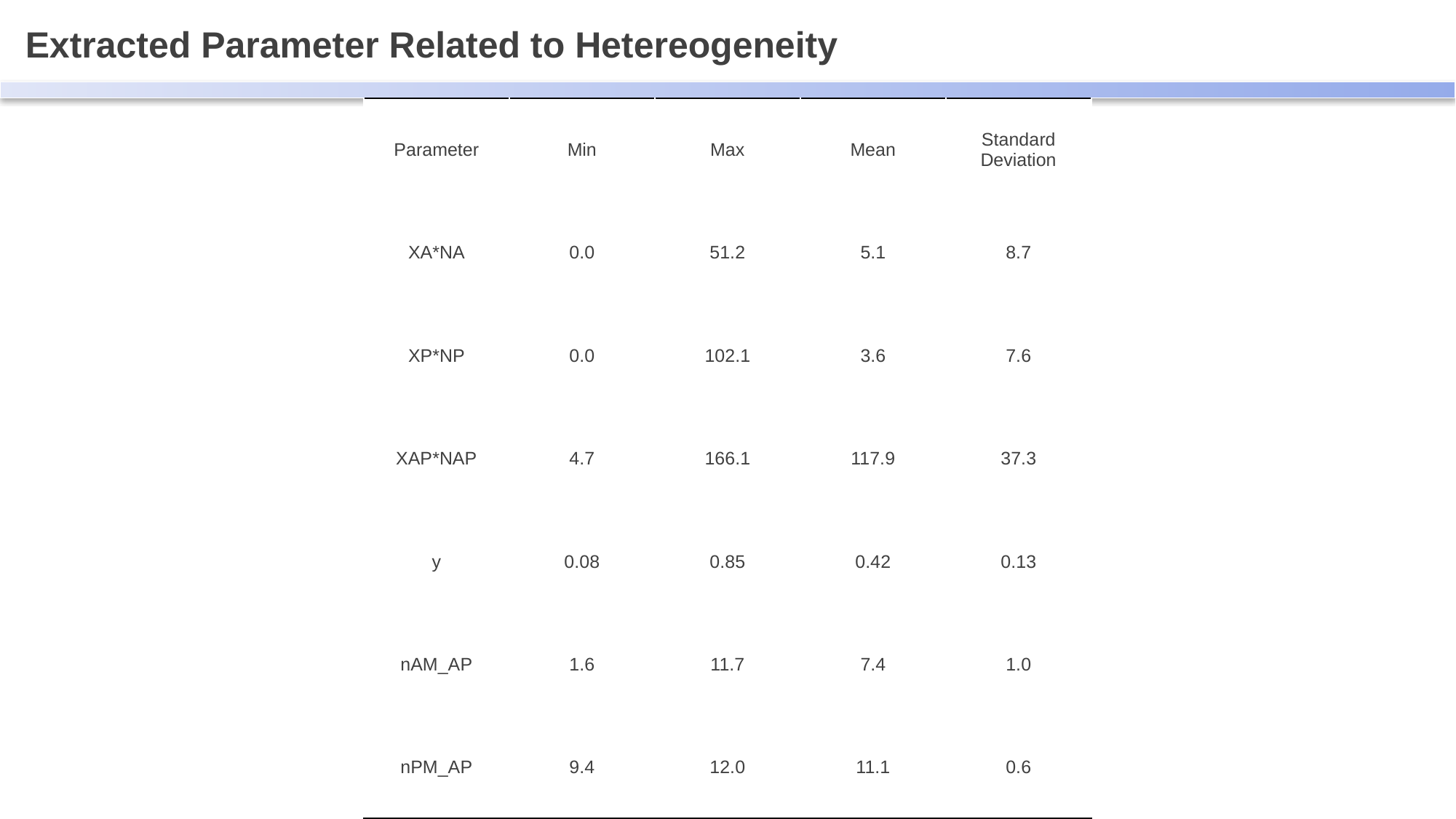

Extracted Parameter Related to Hetereogeneity

| Parameter | Min | Max | Mean | Standard Deviation |
| --- | --- | --- | --- | --- |
| XA\*NA | 0.0 | 51.2 | 5.1 | 8.7 |
| XP\*NP | 0.0 | 102.1 | 3.6 | 7.6 |
| XAP\*NAP | 4.7 | 166.1 | 117.9 | 37.3 |
| y | 0.08 | 0.85 | 0.42 | 0.13 |
| nAM\_AP | 1.6 | 11.7 | 7.4 | 1.0 |
| nPM\_AP | 9.4 | 12.0 | 11.1 | 0.6 |